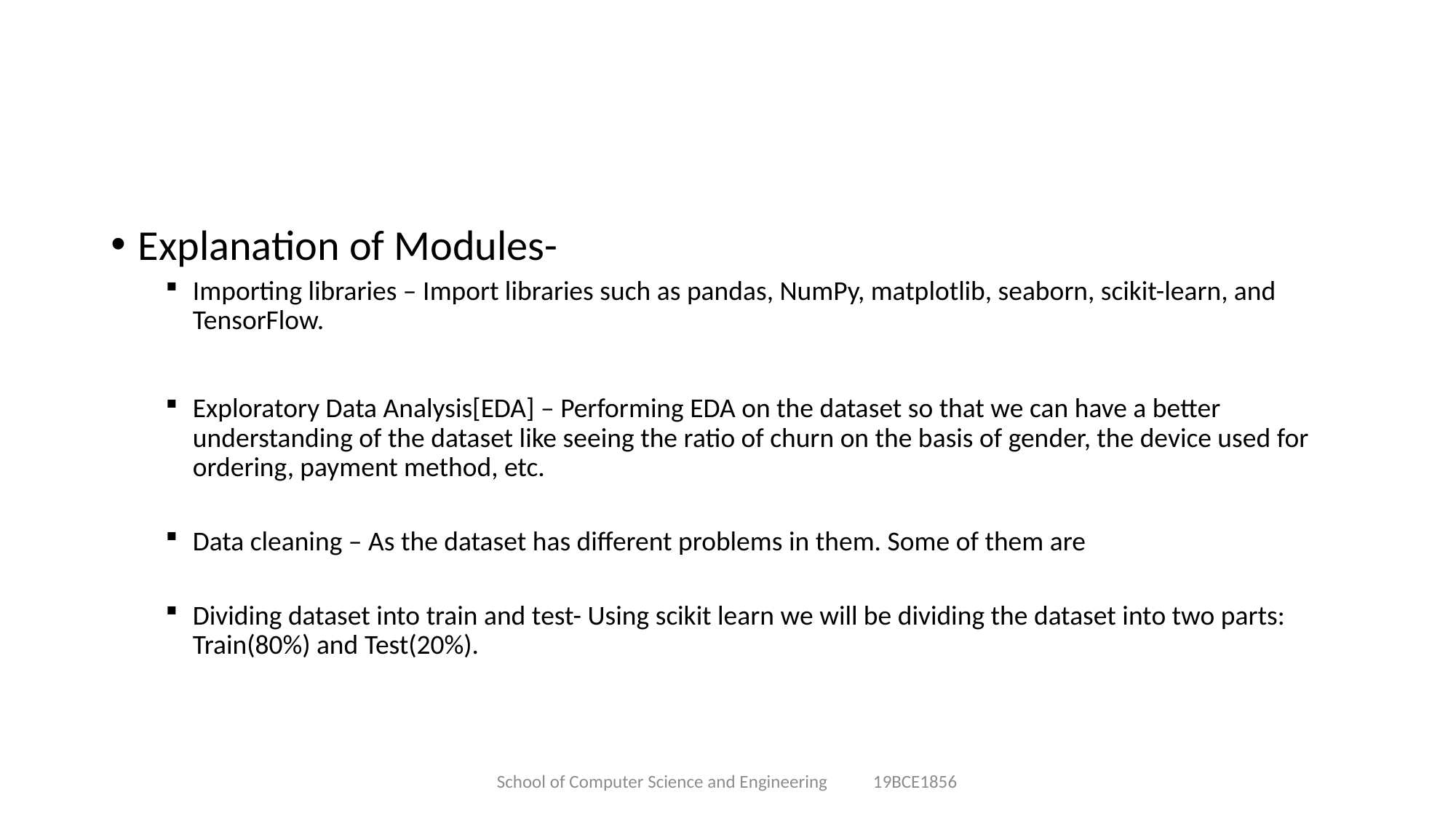

Explanation of Modules-
Importing libraries – Import libraries such as pandas, NumPy, matplotlib, seaborn, scikit-learn, and TensorFlow.

Exploratory Data Analysis[EDA] – Performing EDA on the dataset so that we can have a better understanding of the dataset like seeing the ratio of churn on the basis of gender, the device used for ordering, payment method, etc.

Data cleaning – As the dataset has different problems in them. Some of them are

Dividing dataset into train and test- Using scikit learn we will be dividing the dataset into two parts:  Train(80%) and Test(20%).

School of Computer Science and Engineering           19BCE1856